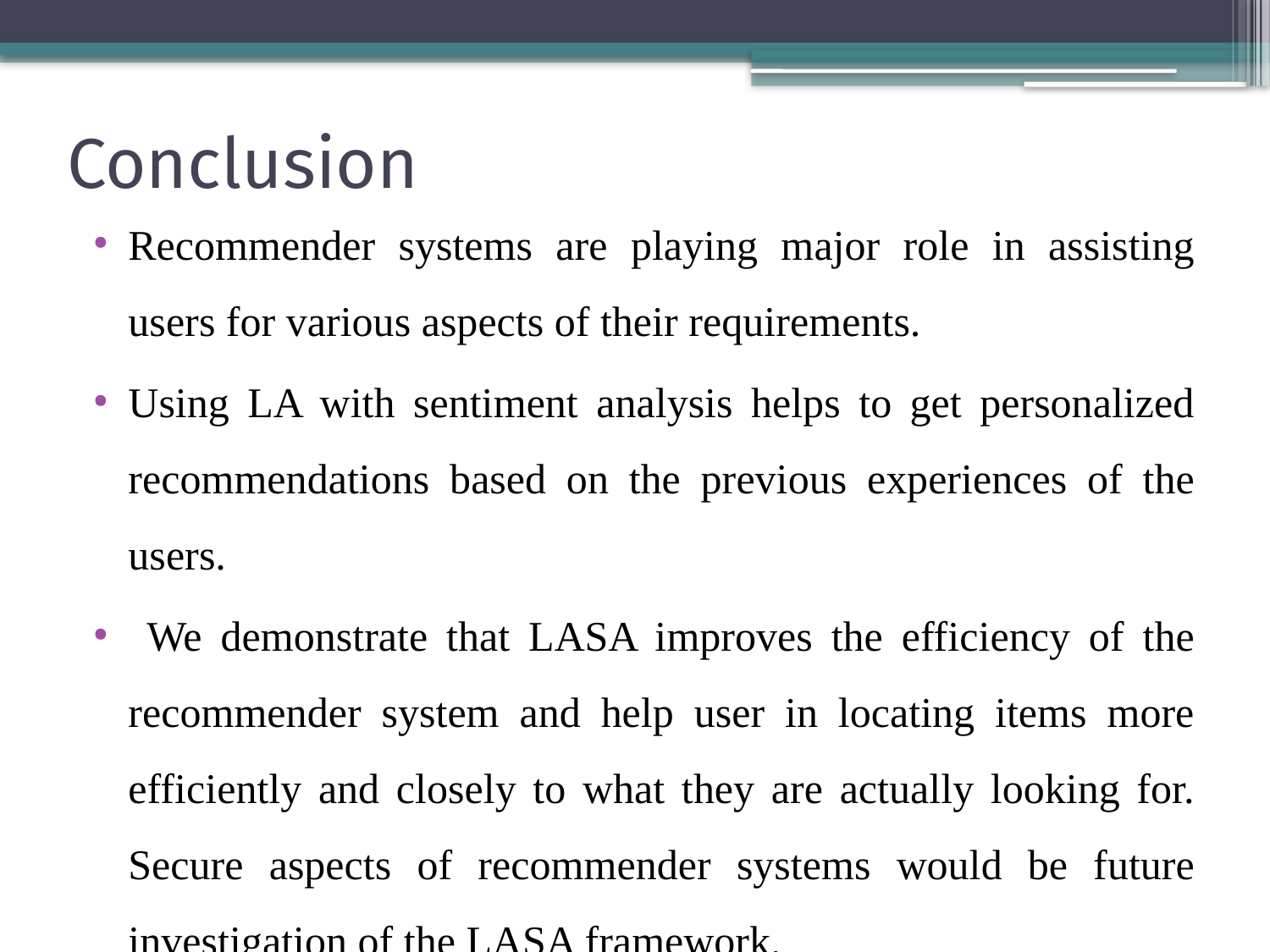

# Conclusion
Recommender systems are playing major role in assisting users for various aspects of their requirements.
Using LA with sentiment analysis helps to get personalized recommendations based on the previous experiences of the users.
 We demonstrate that LASA improves the efficiency of the recommender system and help user in locating items more efficiently and closely to what they are actually looking for. Secure aspects of recommender systems would be future investigation of the LASA framework.